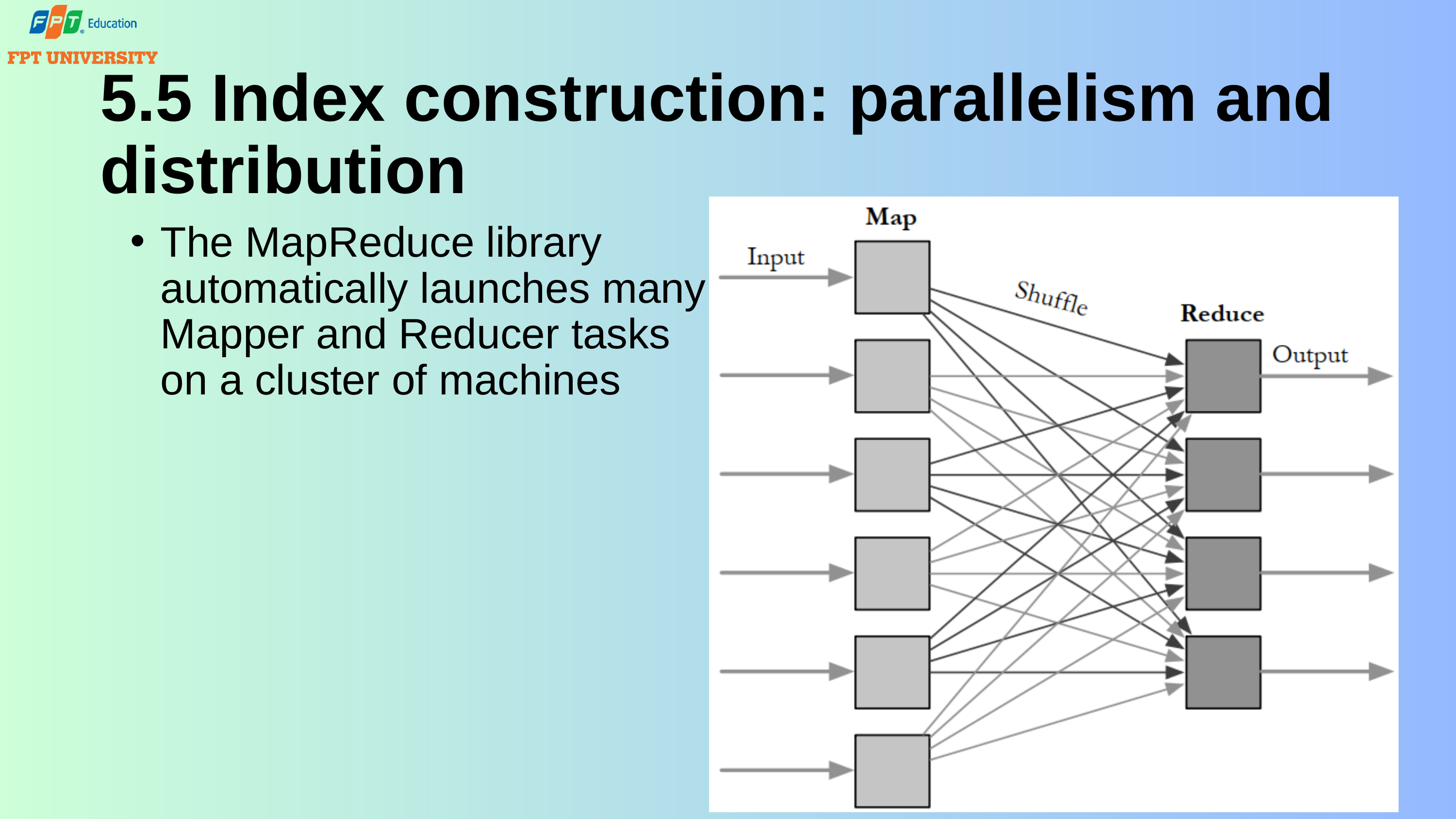

5.5 Index construction: parallelism and distribution

The MapReduce library automatically launches many Mapper and Reducer tasks on a cluster of machines